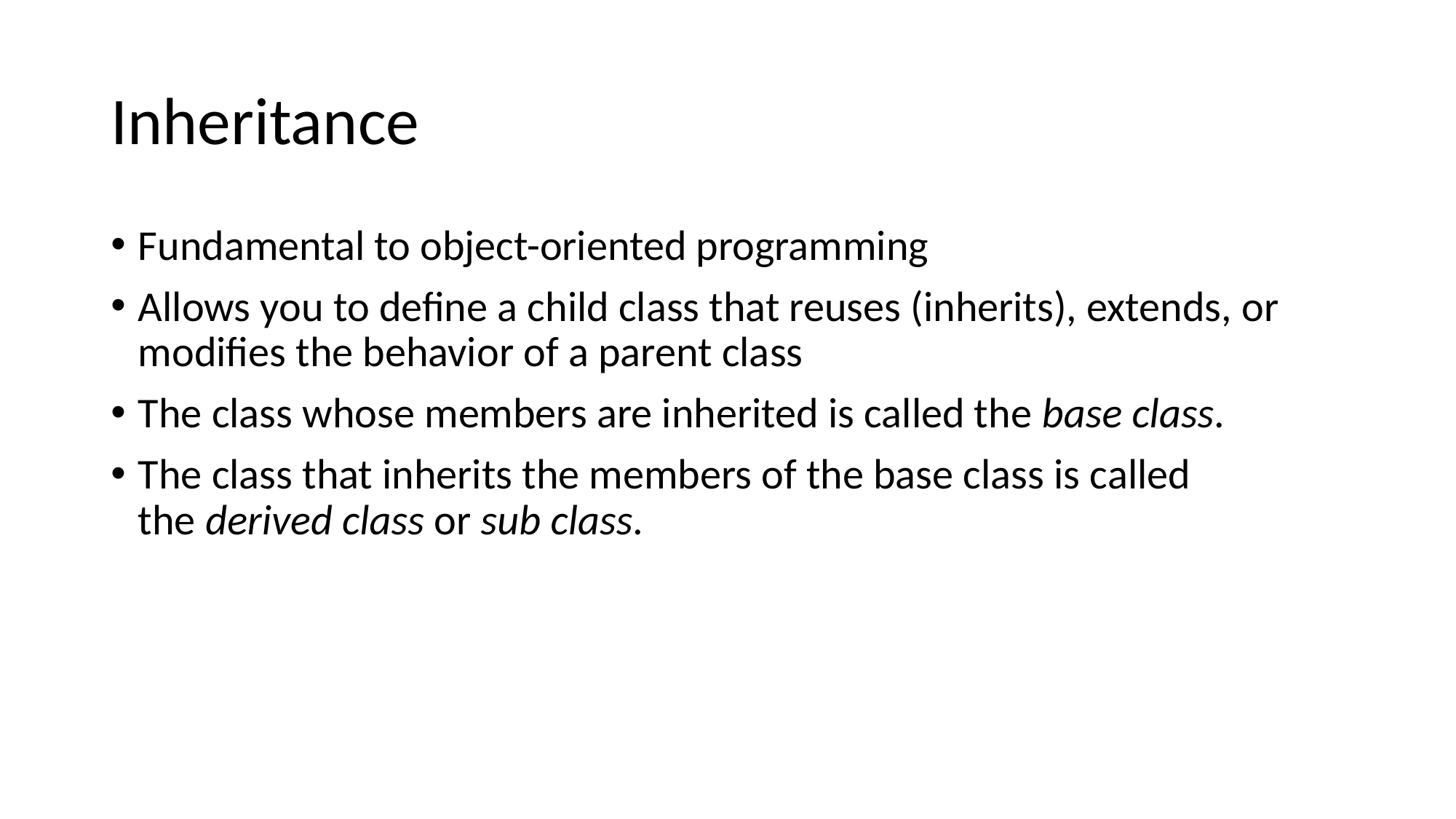

# Inheritance
Fundamental to object-oriented programming
Allows you to define a child class that reuses (inherits), extends, or modifies the behavior of a parent class
The class whose members are inherited is called the base class.
The class that inherits the members of the base class is called the derived class or sub class.